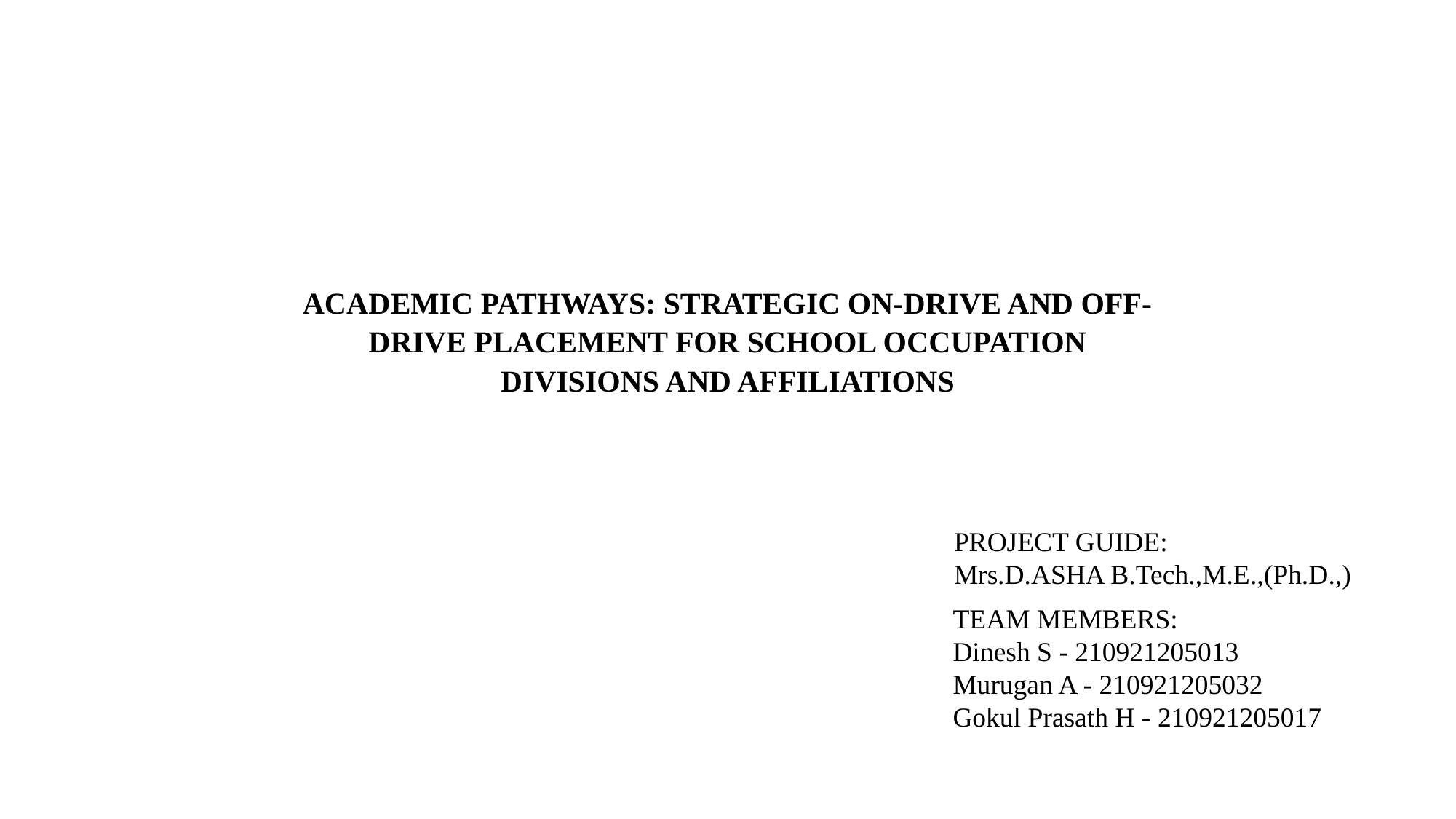

ACADEMIC PATHWAYS: STRATEGIC ON-DRIVE AND OFF-DRIVE PLACEMENT FOR SCHOOL OCCUPATION DIVISIONS AND AFFILIATIONS
PROJECT GUIDE:
Mrs.D.ASHA B.Tech.,M.E.,(Ph.D.,)
TEAM MEMBERS:
Dinesh S - 210921205013
Murugan A - 210921205032
Gokul Prasath H - 210921205017